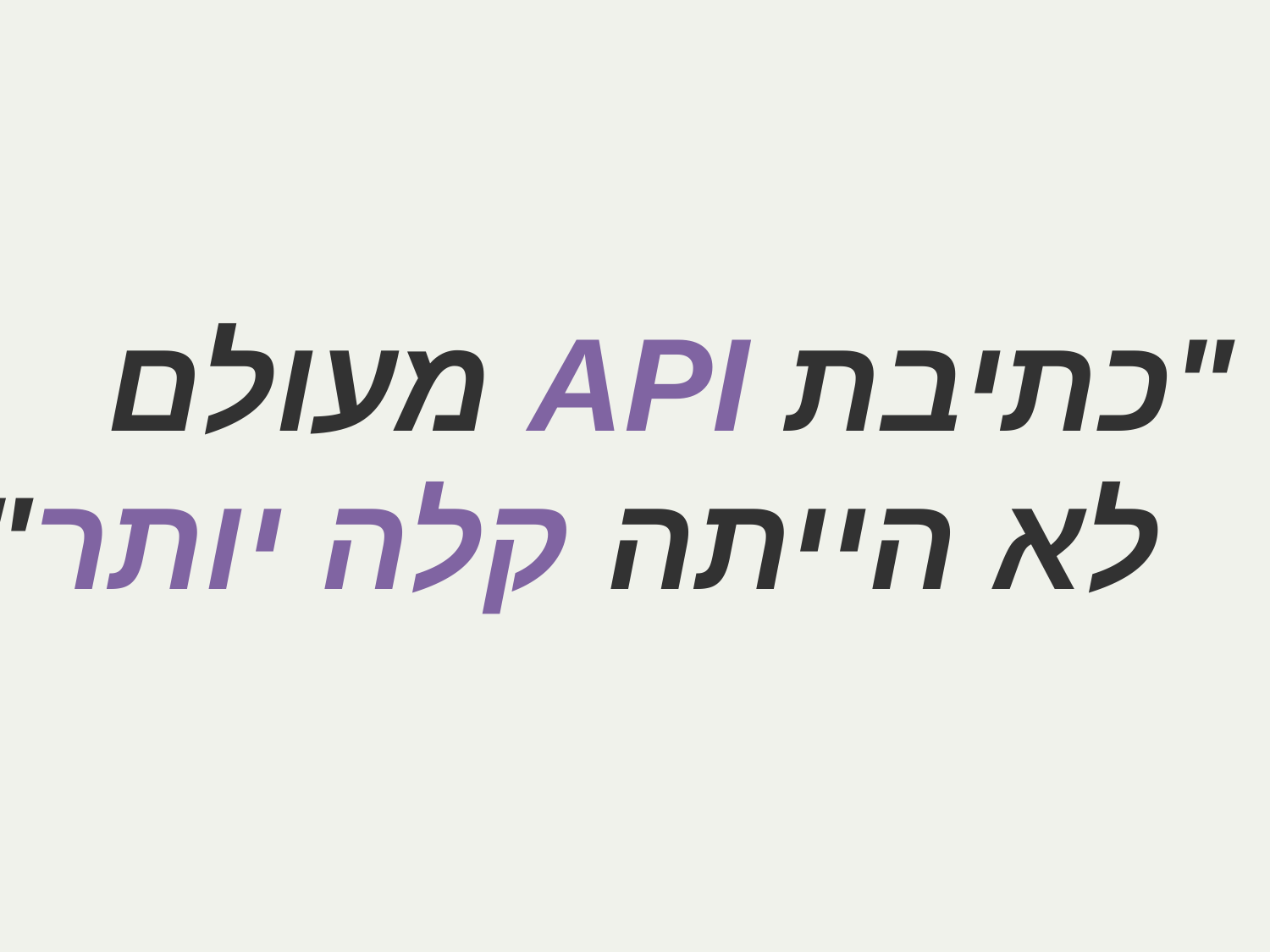

"כתיבת API מעולם
  לא הייתה קלה יותר"